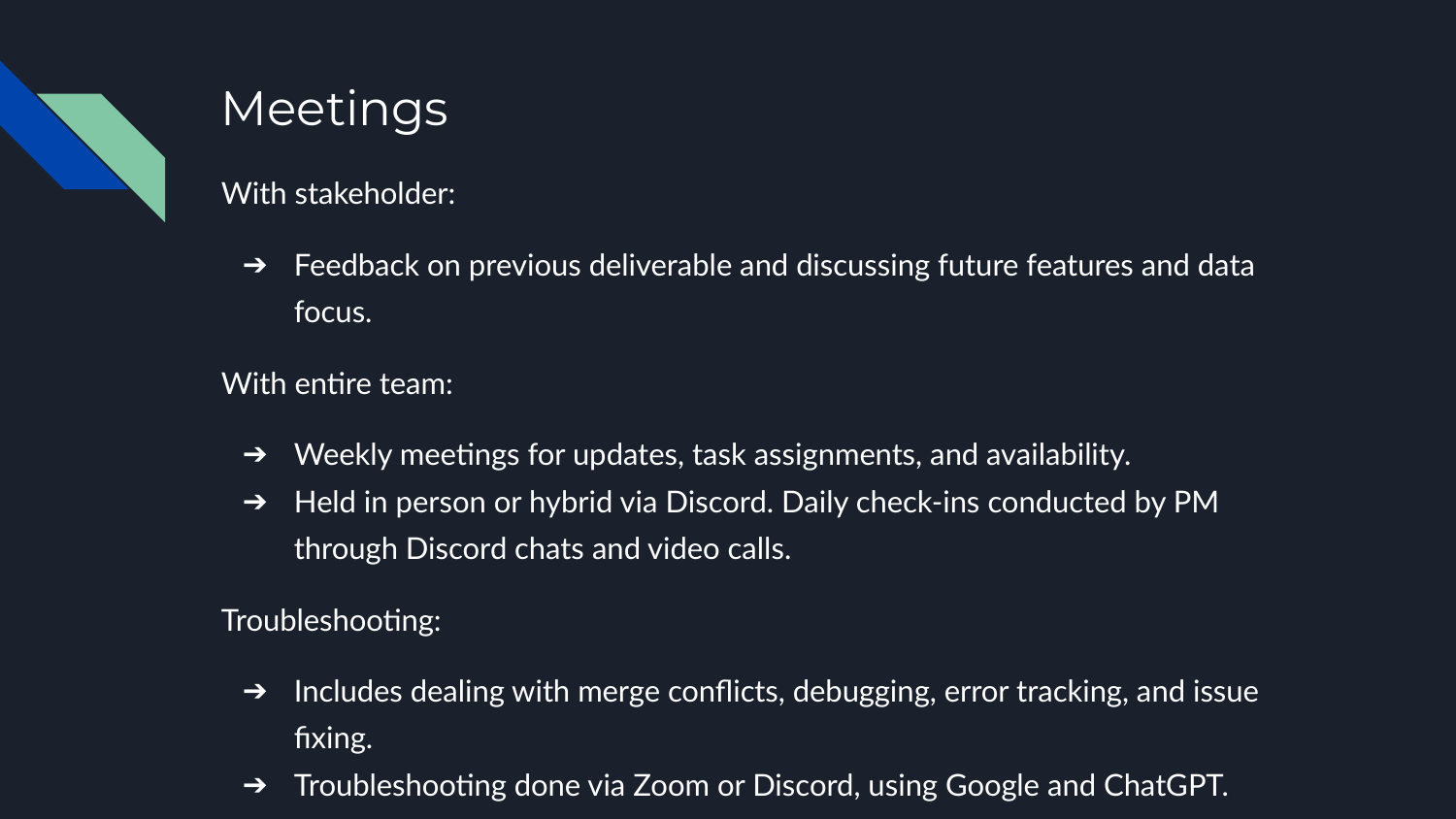

# Meetings
With stakeholder:
Feedback on previous deliverable and discussing future features and data focus.
With entire team:
Weekly meetings for updates, task assignments, and availability.
Held in person or hybrid via Discord. Daily check-ins conducted by PM through Discord chats and video calls.
Troubleshooting:
Includes dealing with merge conflicts, debugging, error tracking, and issue fixing.
Troubleshooting done via Zoom or Discord, using Google and ChatGPT.